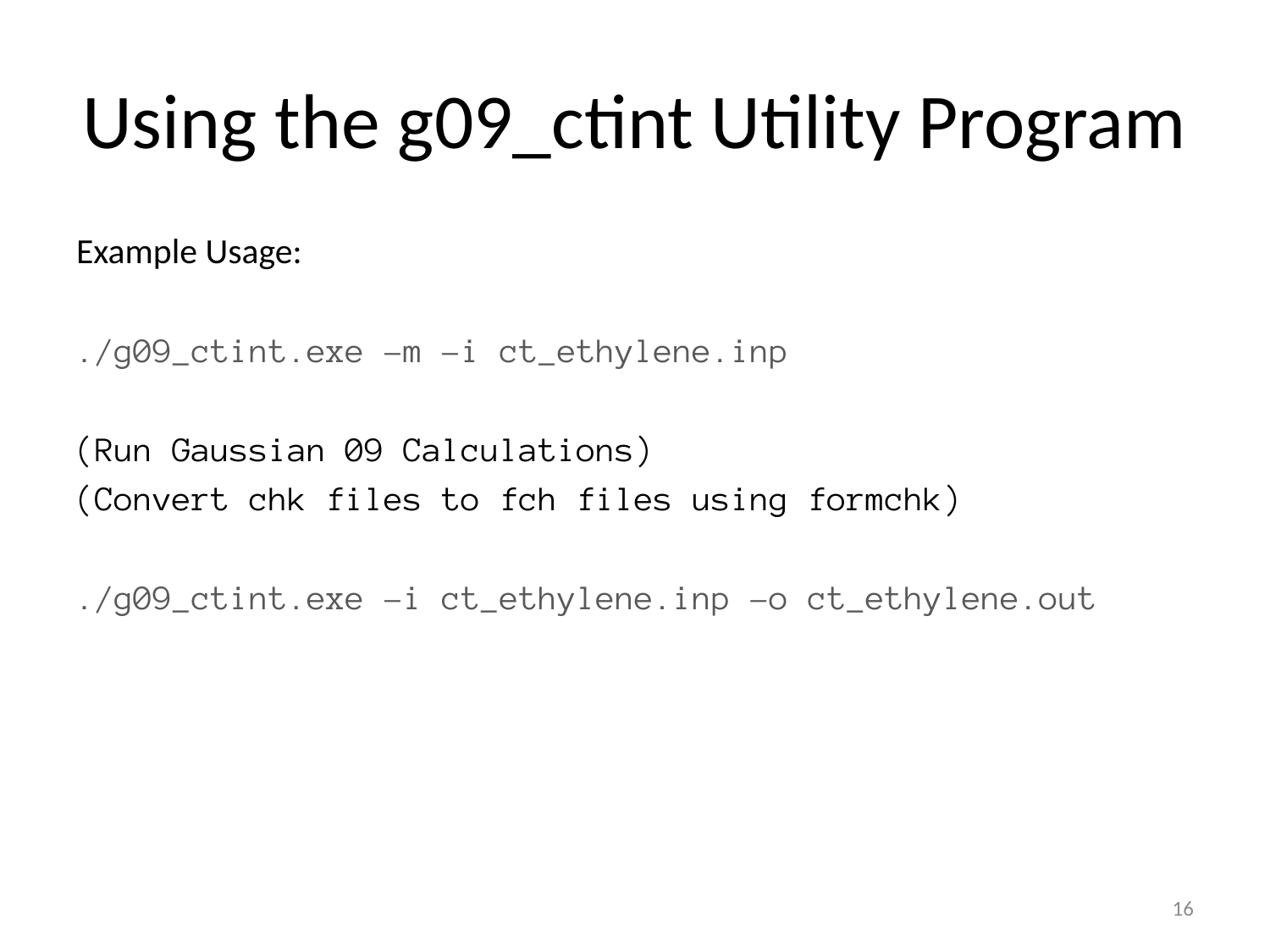

# Using the g09_ctint Utility Program
Example Usage:

./g09_ctint.exe –m –i ct_ethylene.inp

(Run Gaussian 09 Calculations)
(Convert chk files to fch files using formchk)

./g09_ctint.exe –i ct_ethylene.inp –o ct_ethylene.out
16